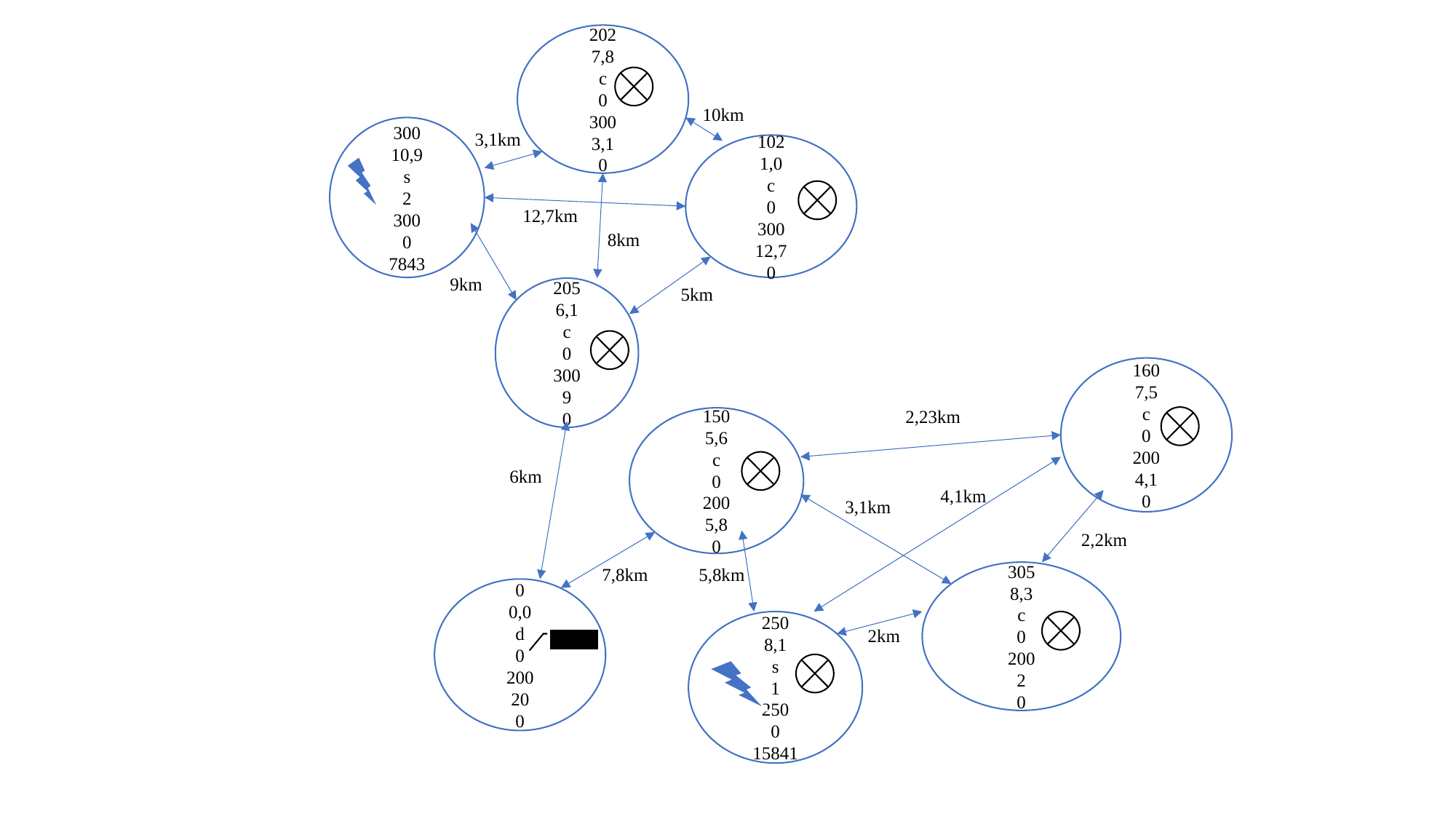

202
7,8
c
0
300
3,1
0

10km

300
10,9
s
2
300
0
7843

3,1km

102
1,0
c
0
300
12,7
0

12,7km
8km
9km
5km

205
6,1
c
0
300
9
0

160
7,5
c
0
200
4,1
0

2,23km

150
5,6
c
0
200
5,8
0

6km
4,1km
3,1km
2,2km
7,8km
5,8km

305
8,3
c
0
200
2
0

0
0,0
d
0
200
20
0

250
8,1
s
1
250
0
15841

2km